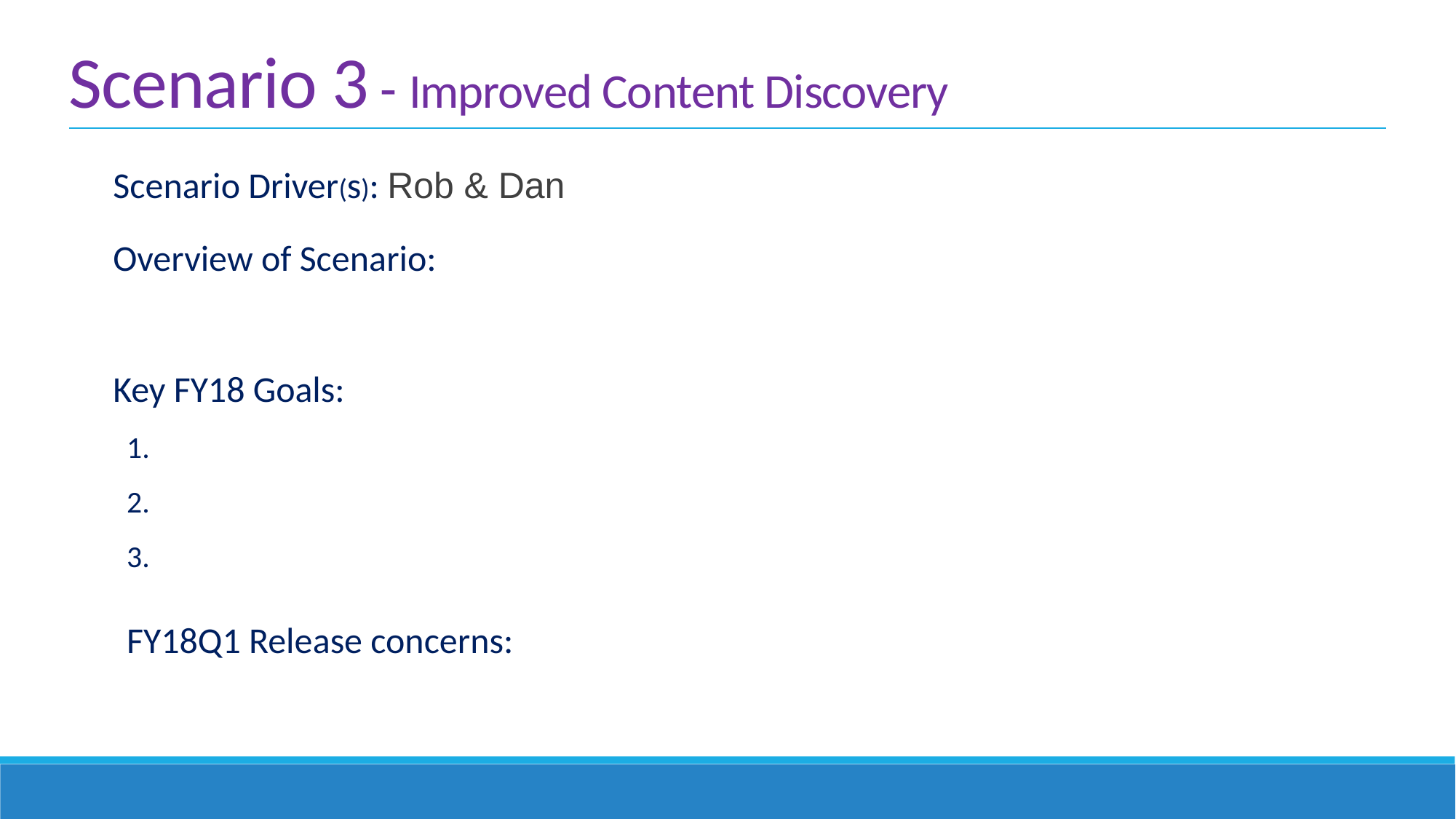

Scenario 3 - Improved Content Discovery
Scenario Driver(s): Rob & Dan

Overview of Scenario:

Key FY18 Goals:
1.
2.
3.

FY18Q1 Release concerns: